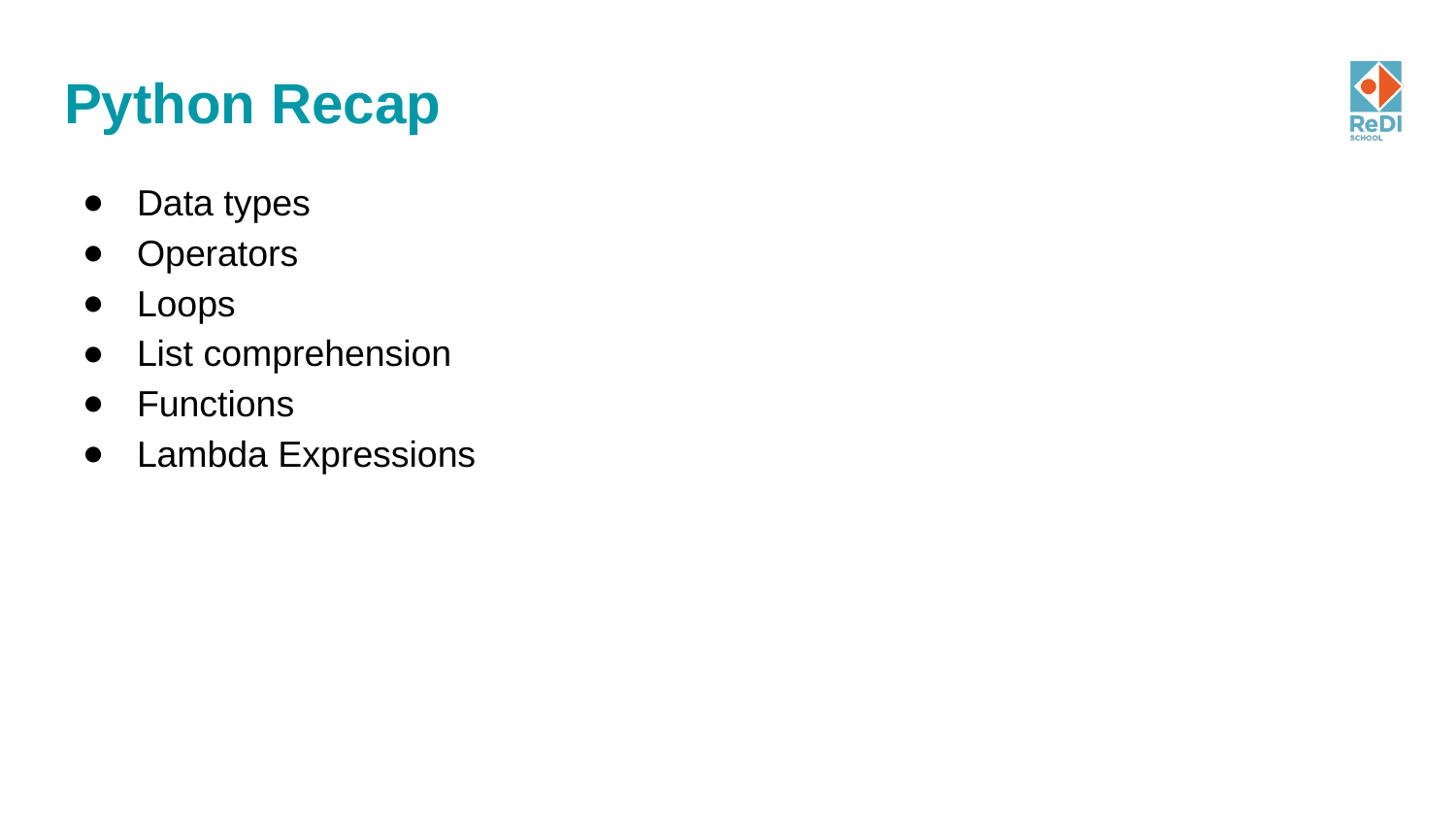

# Python Recap
Data types
Operators
Loops
List comprehension
Functions
Lambda Expressions